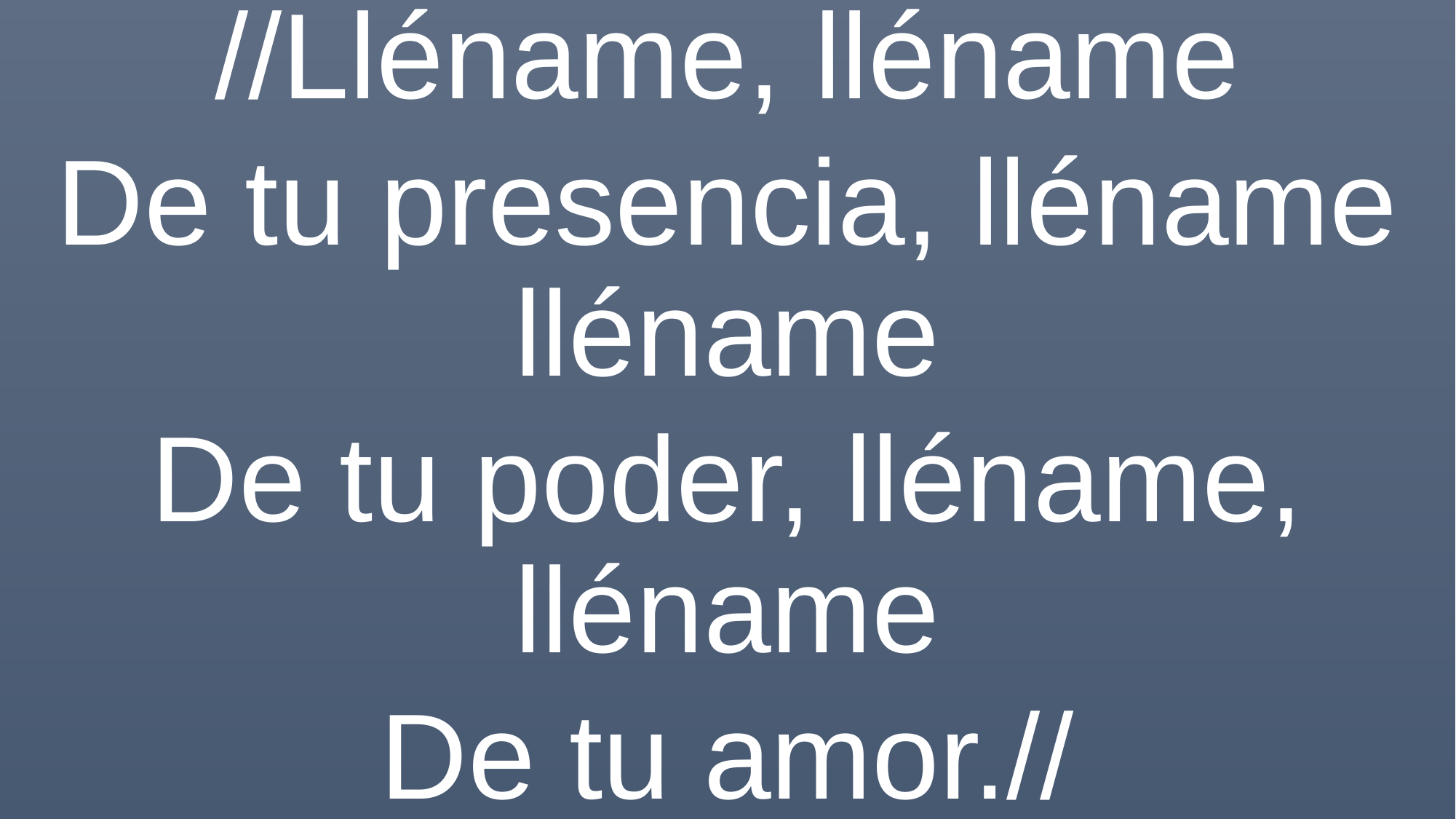

//Lléname, lléname
De tu presencia, lléname lléname
De tu poder, lléname, lléname
De tu amor.//